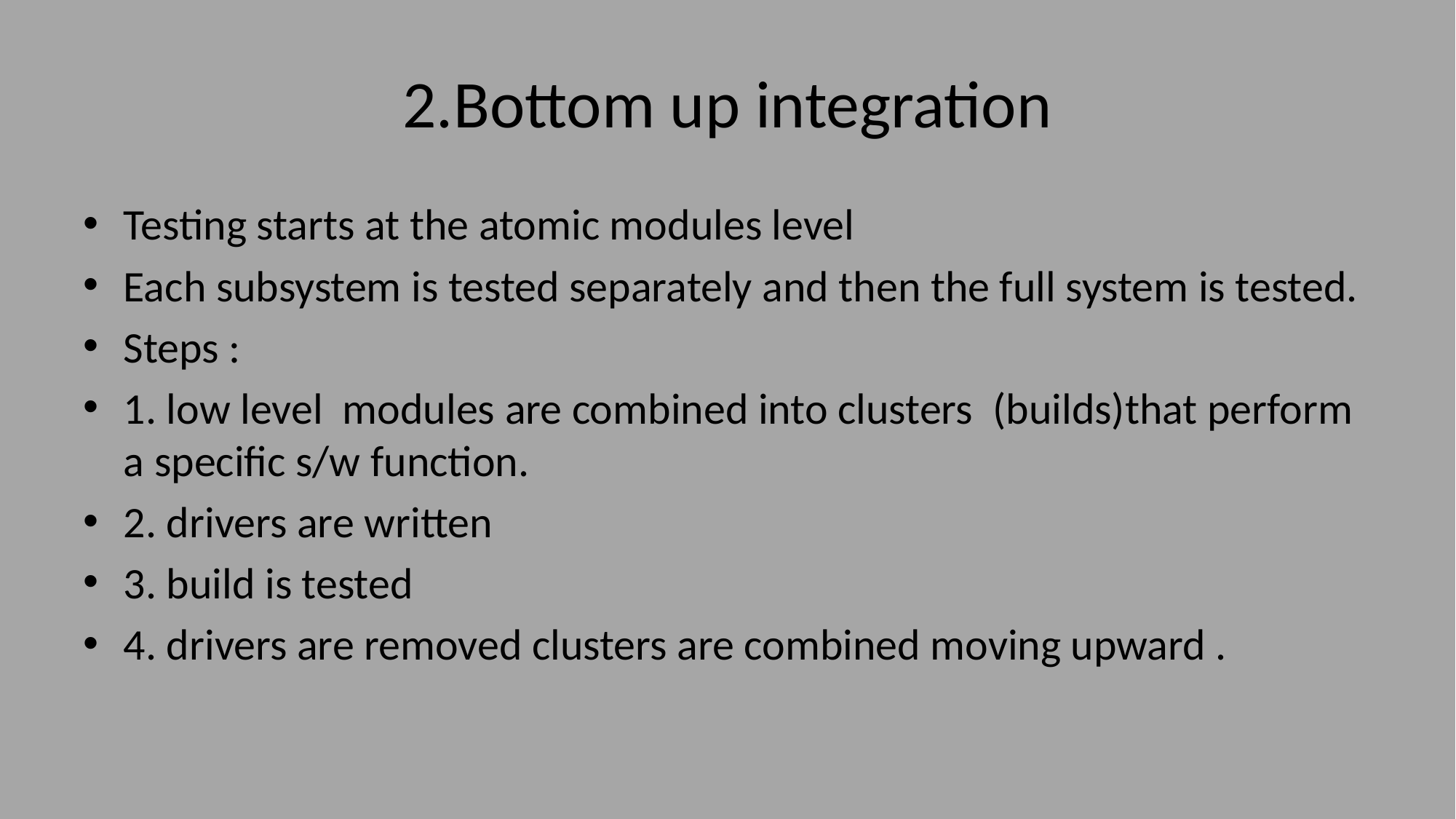

# 2.Bottom up integration
Testing starts at the atomic modules level
Each subsystem is tested separately and then the full system is tested.
Steps :
1. low level  modules are combined into clusters  (builds)that perform a specific s/w function.
2. drivers are written
3. build is tested
4. drivers are removed clusters are combined moving upward .